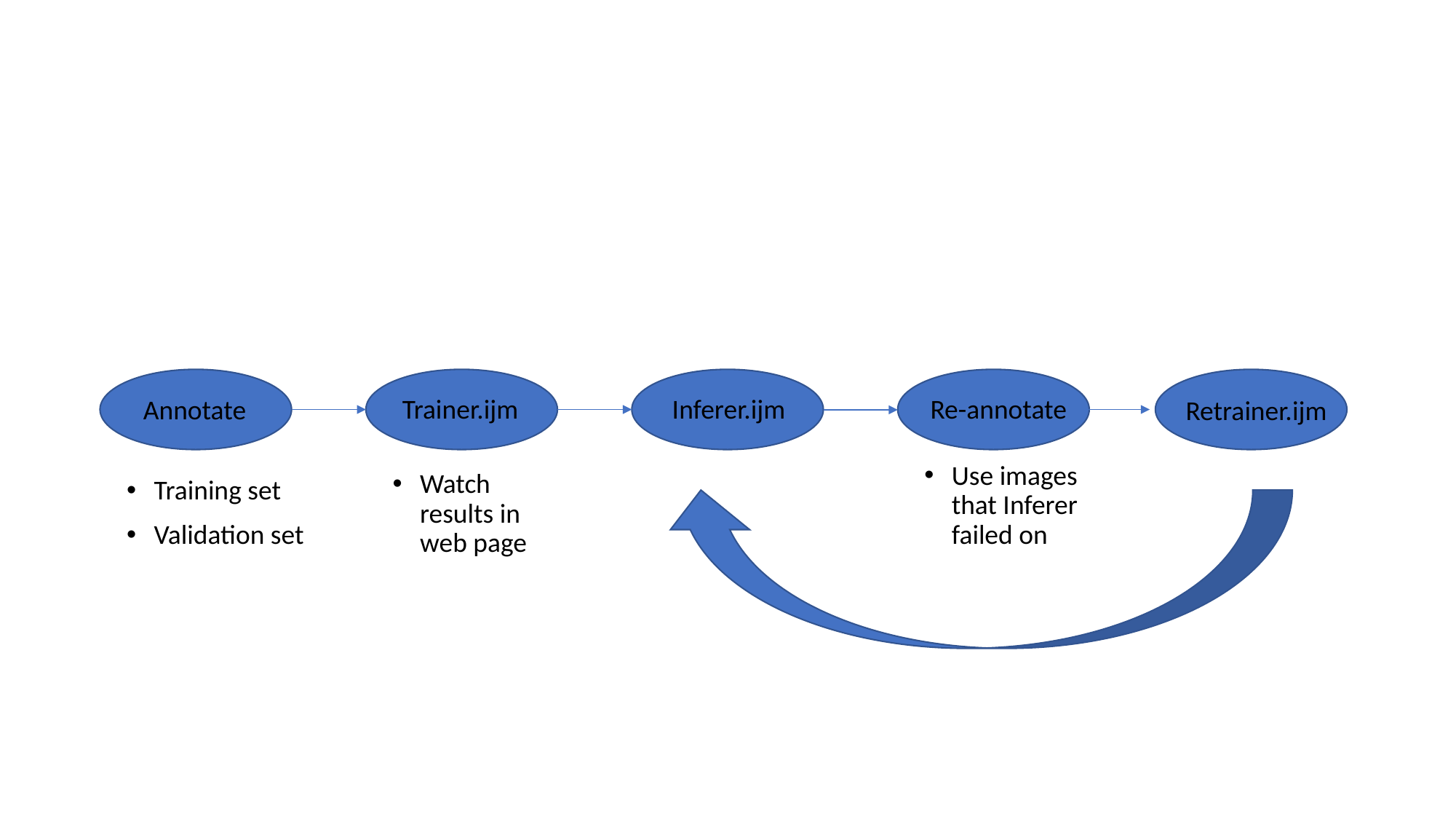

#

Trainer.ijm
Inferer.ijm
Re-annotate
Annotate
Retrainer.ijm
Use images that Inferer failed on
Watch results in web page
Training set
Validation set